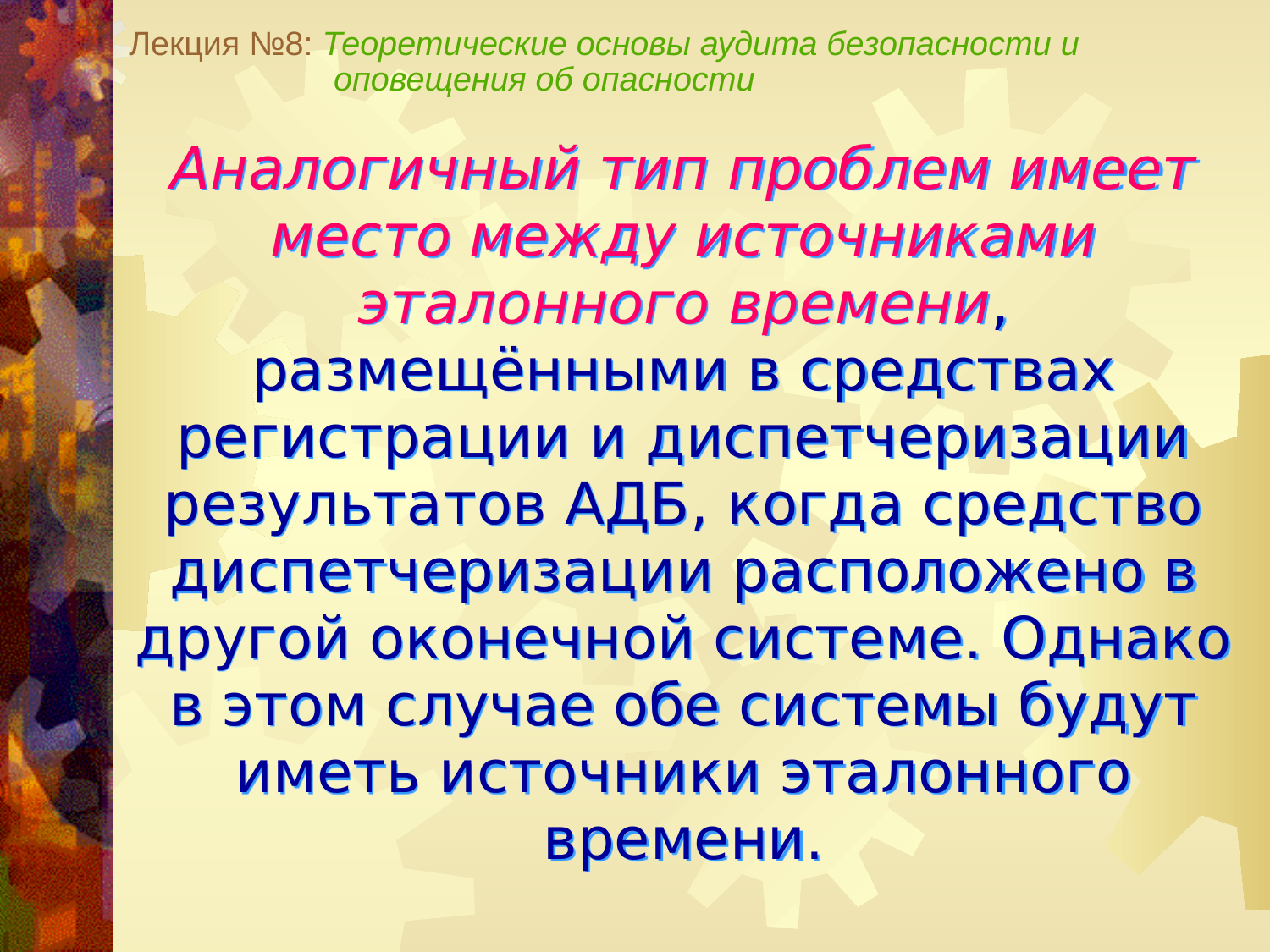

Лекция №8: Теоретические основы аудита безопасности и
                        оповещения об опасности
Аналогичный тип проблем имеет место между источниками эталонного времени, размещёнными в средствах регистрации и диспетчеризации результатов АДБ, когда средство диспетчеризации расположено в другой оконечной системе. Однако в этом случае обе системы будут иметь источники эталонного времени.